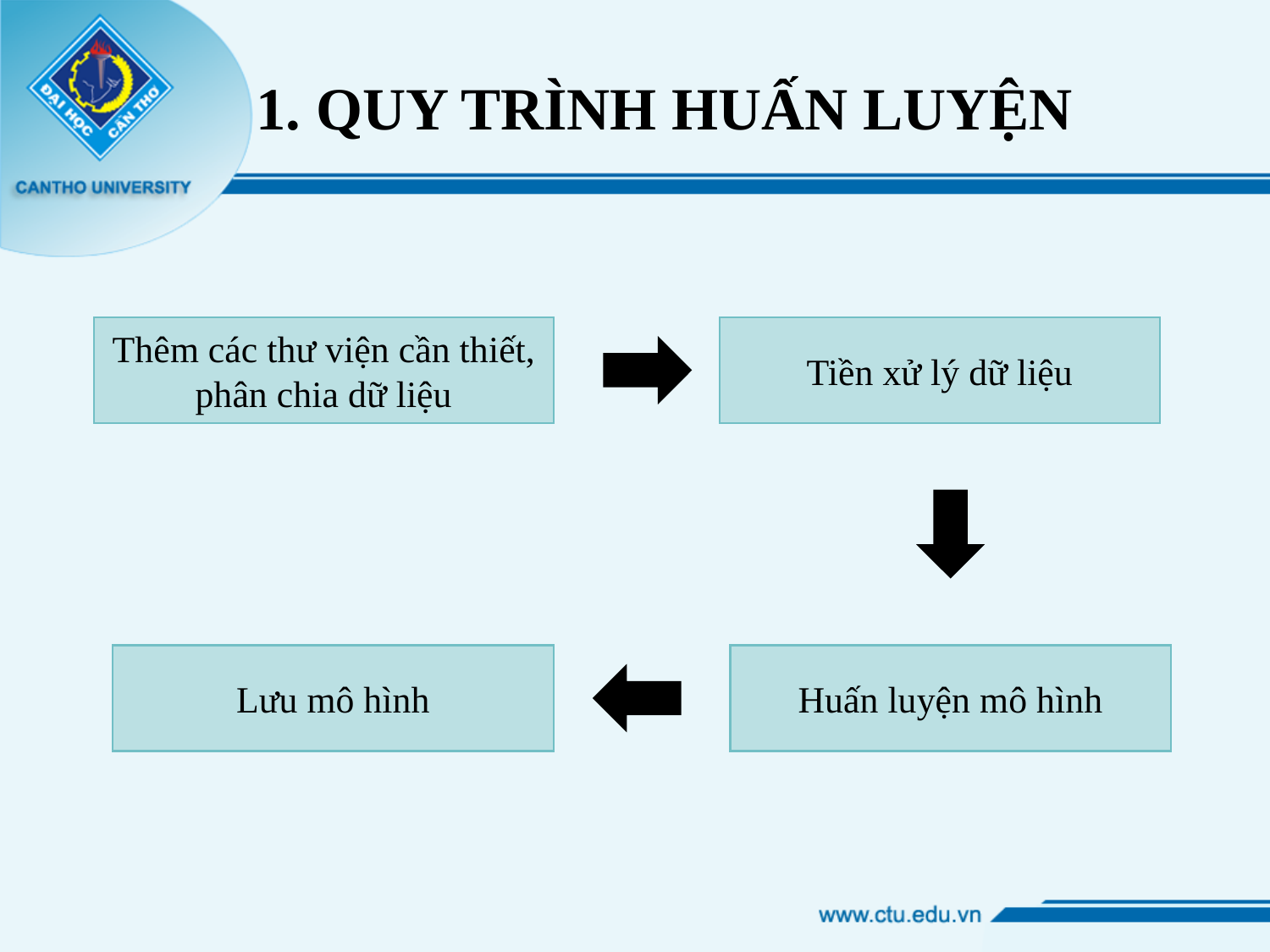

1. QUY TRÌNH HUẤN LUYỆN
Thêm các thư viện cần thiết, phân chia dữ liệu
Tiền xử lý dữ liệu

Lưu mô hình
Huấn luyện mô hình

14